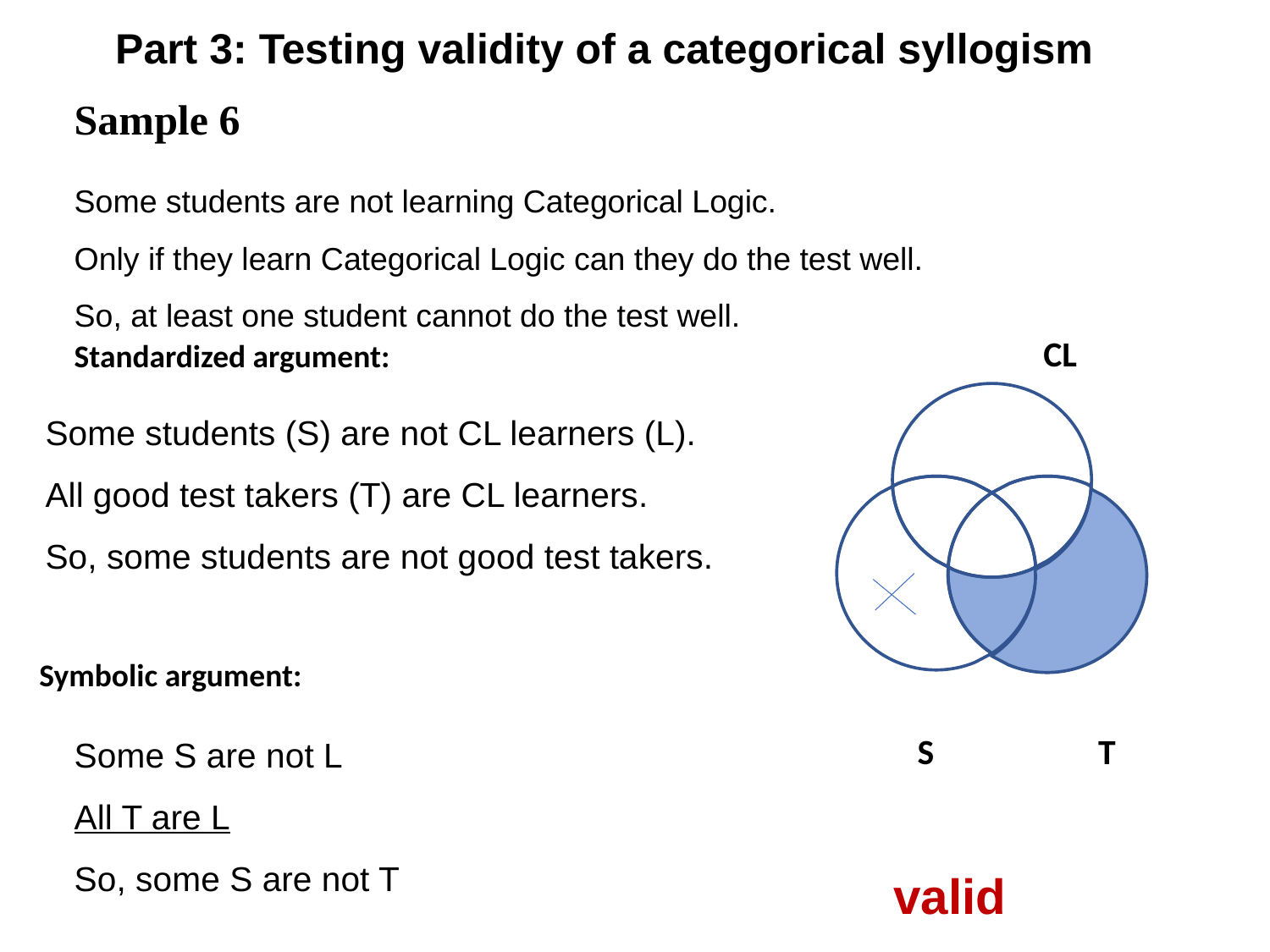

Part 3: Testing validity of a categorical syllogism
Sample 6
Some students are not learning Categorical Logic.
Only if they learn Categorical Logic can they do the test well.
So, at least one student cannot do the test well.
CL
Standardized argument:

Some students (S) are not CL learners (L).
All good test takers (T) are CL learners.
So, some students are not good test takers.

Symbolic argument:
Some S are not L
All T are L
So, some S are not T
S
T
valid